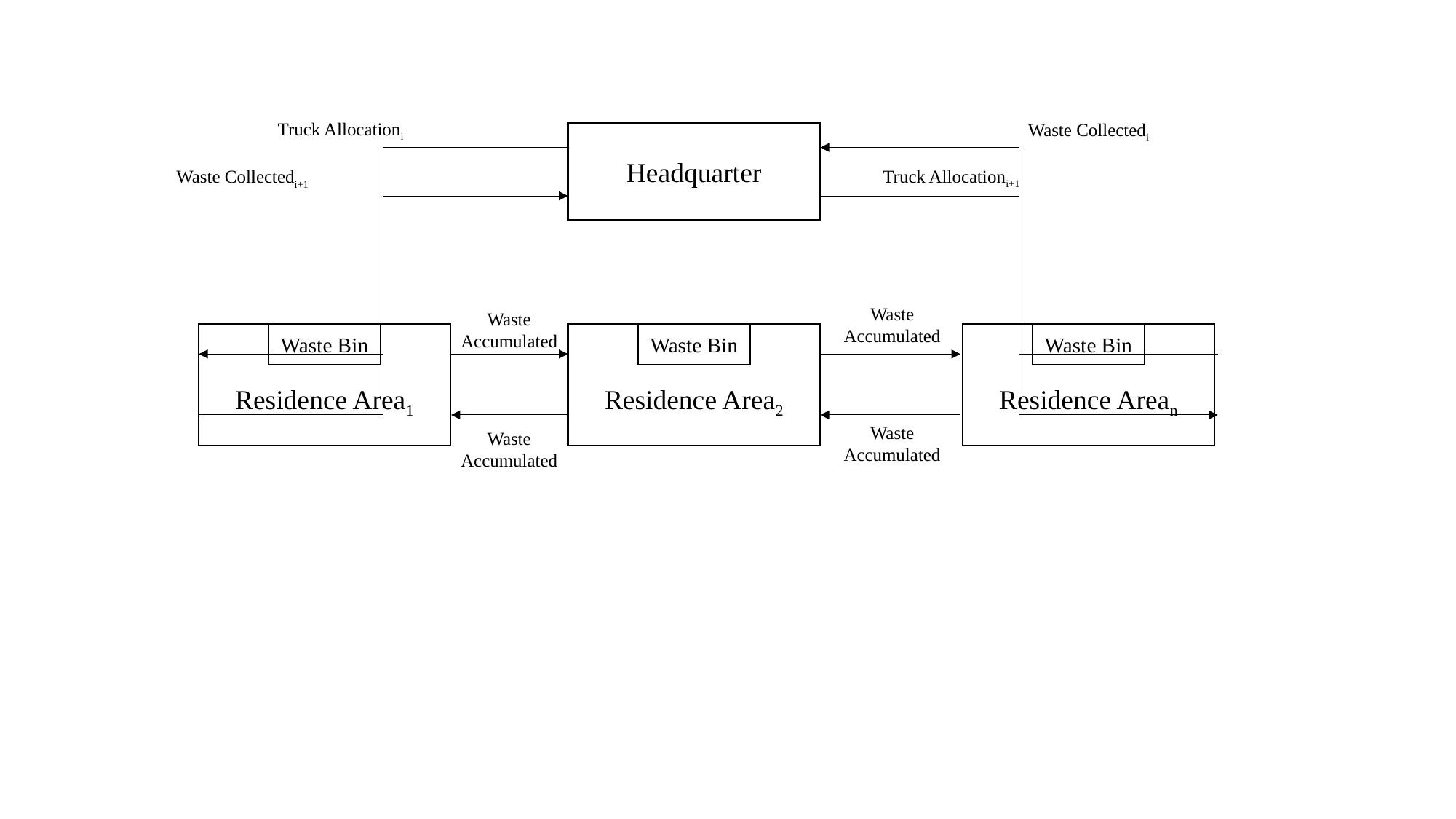

Truck Allocationi
Waste Collectedi
Headquarter
Truck Allocationi+1
Waste Collectedi+1
Waste
Accumulated
Waste
Accumulated

Residence Area1
Waste Bin

Residence Area2
Waste Bin

Residence Arean
Waste Bin
Waste
Accumulated
Waste
Accumulated